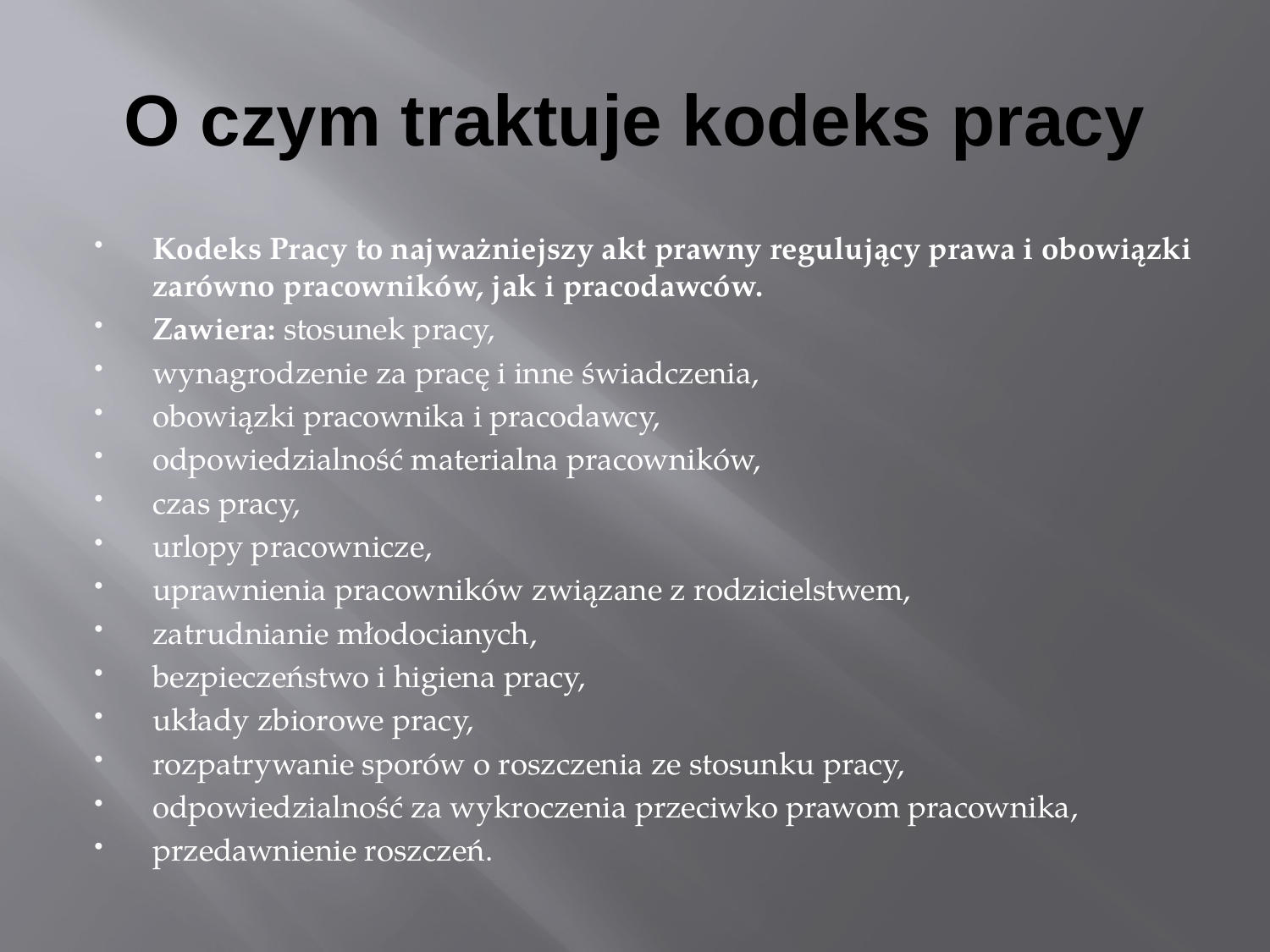

# O czym traktuje kodeks pracy
Kodeks Pracy to najważniejszy akt prawny regulujący prawa i obowiązki zarówno pracowników, jak i pracodawców.
Zawiera: stosunek pracy,
wynagrodzenie za pracę i inne świadczenia,
obowiązki pracownika i pracodawcy,
odpowiedzialność materialna pracowników,
czas pracy,
urlopy pracownicze,
uprawnienia pracowników związane z rodzicielstwem,
zatrudnianie młodocianych,
bezpieczeństwo i higiena pracy,
układy zbiorowe pracy,
rozpatrywanie sporów o roszczenia ze stosunku pracy,
odpowiedzialność za wykroczenia przeciwko prawom pracownika,
przedawnienie roszczeń.